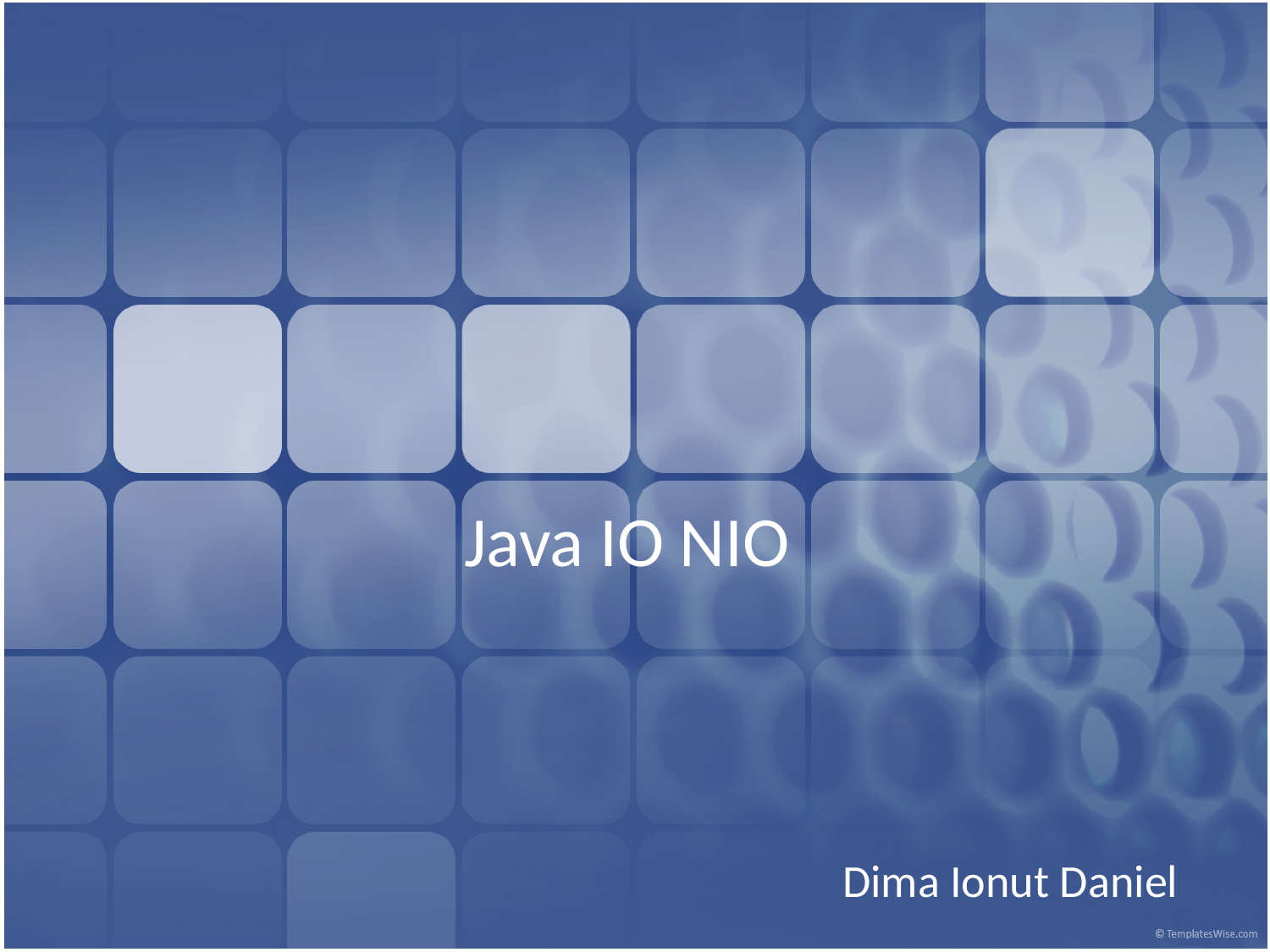

# Java IO NIO
Dima Ionut Daniel